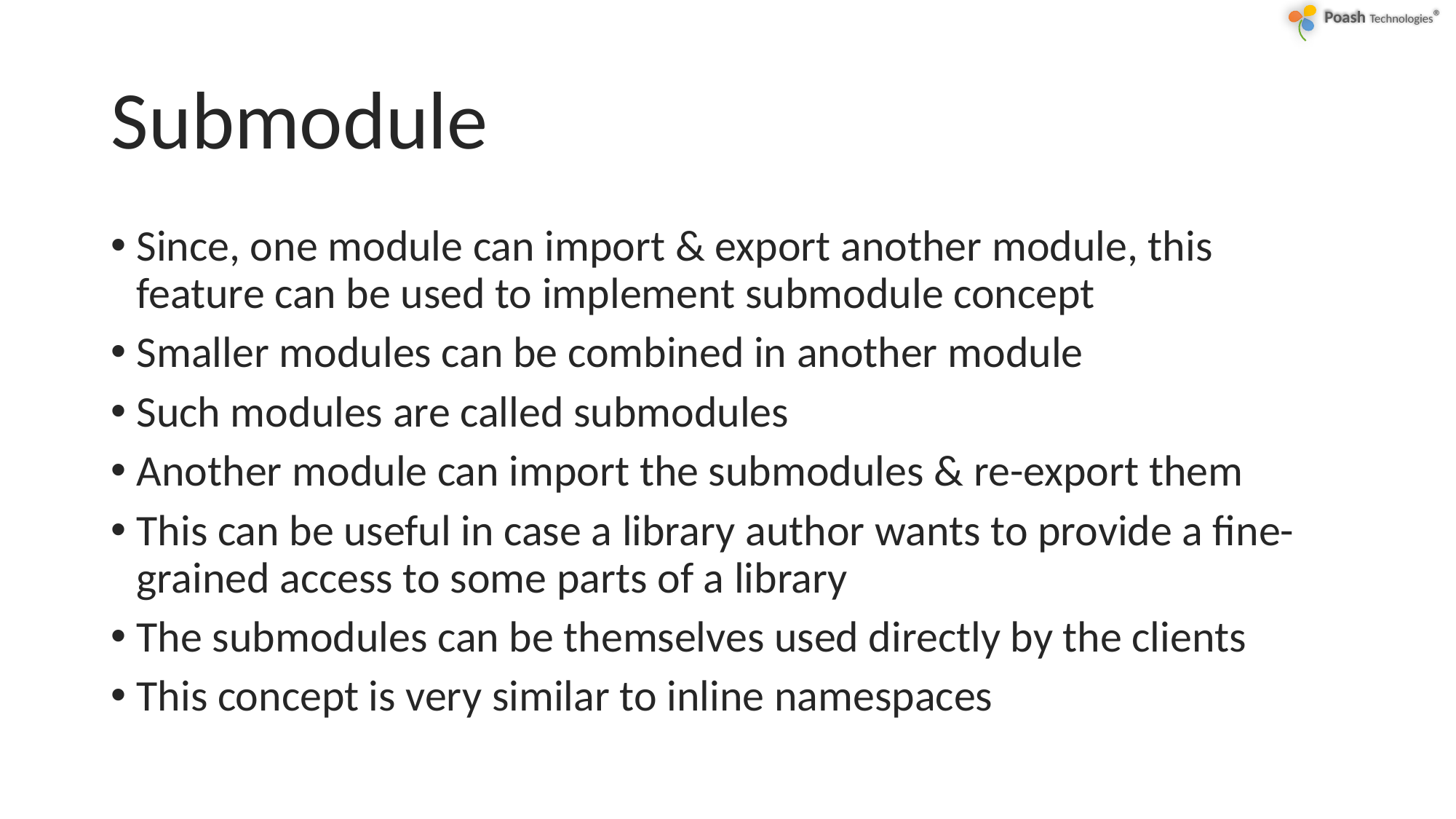

# Submodule
Since, one module can import & export another module, this feature can be used to implement submodule concept
Smaller modules can be combined in another module
Such modules are called submodules
Another module can import the submodules & re-export them
This can be useful in case a library author wants to provide a fine-grained access to some parts of a library
The submodules can be themselves used directly by the clients
This concept is very similar to inline namespaces